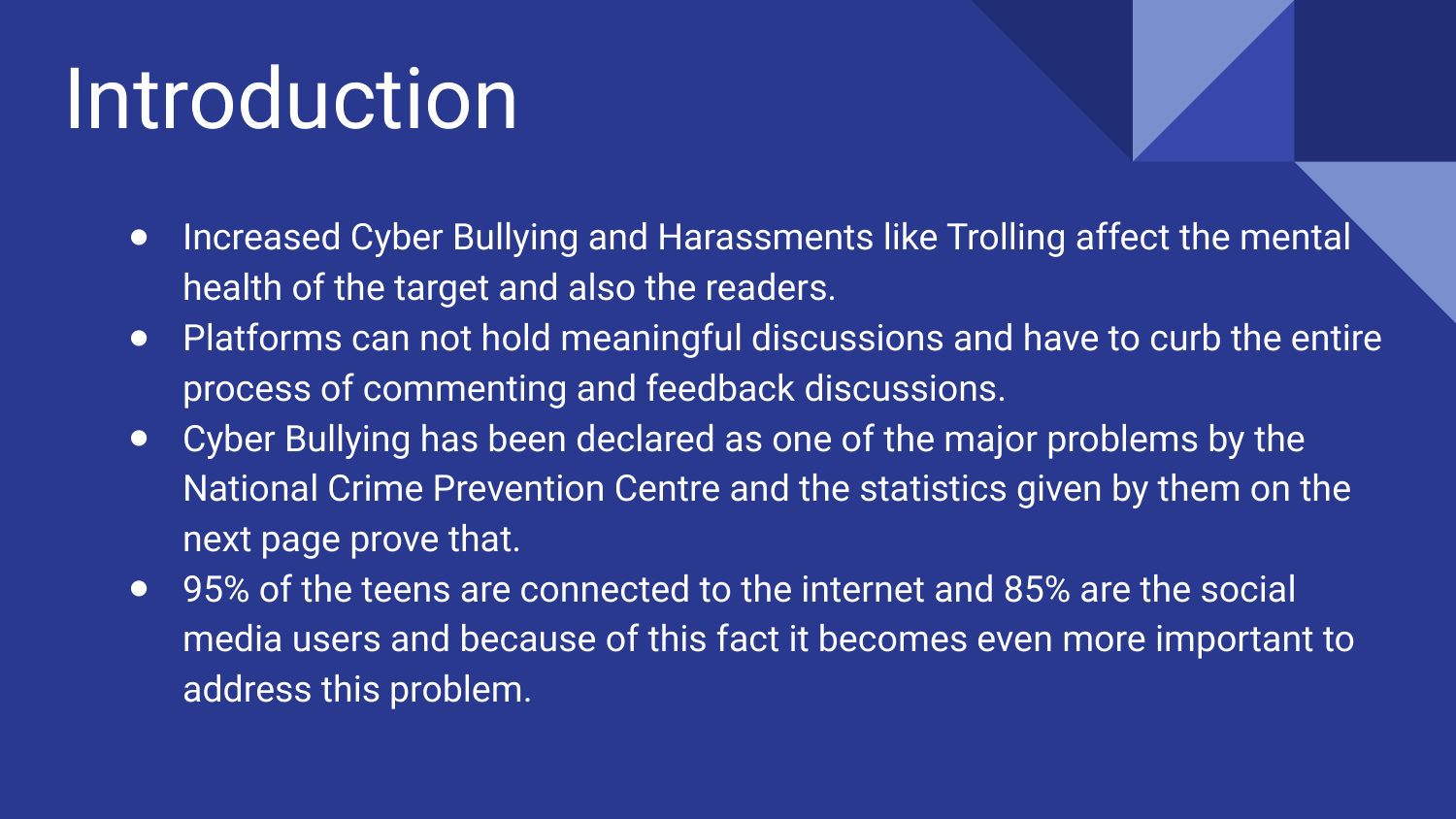

# Introduction
Increased Cyber Bullying and Harassments like Trolling affect the mental health of the target and also the readers.
Platforms can not hold meaningful discussions and have to curb the entire process of commenting and feedback discussions.
Cyber Bullying has been declared as one of the major problems by the National Crime Prevention Centre and the statistics given by them on the next page prove that.
95% of the teens are connected to the internet and 85% are the social media users and because of this fact it becomes even more important to address this problem.